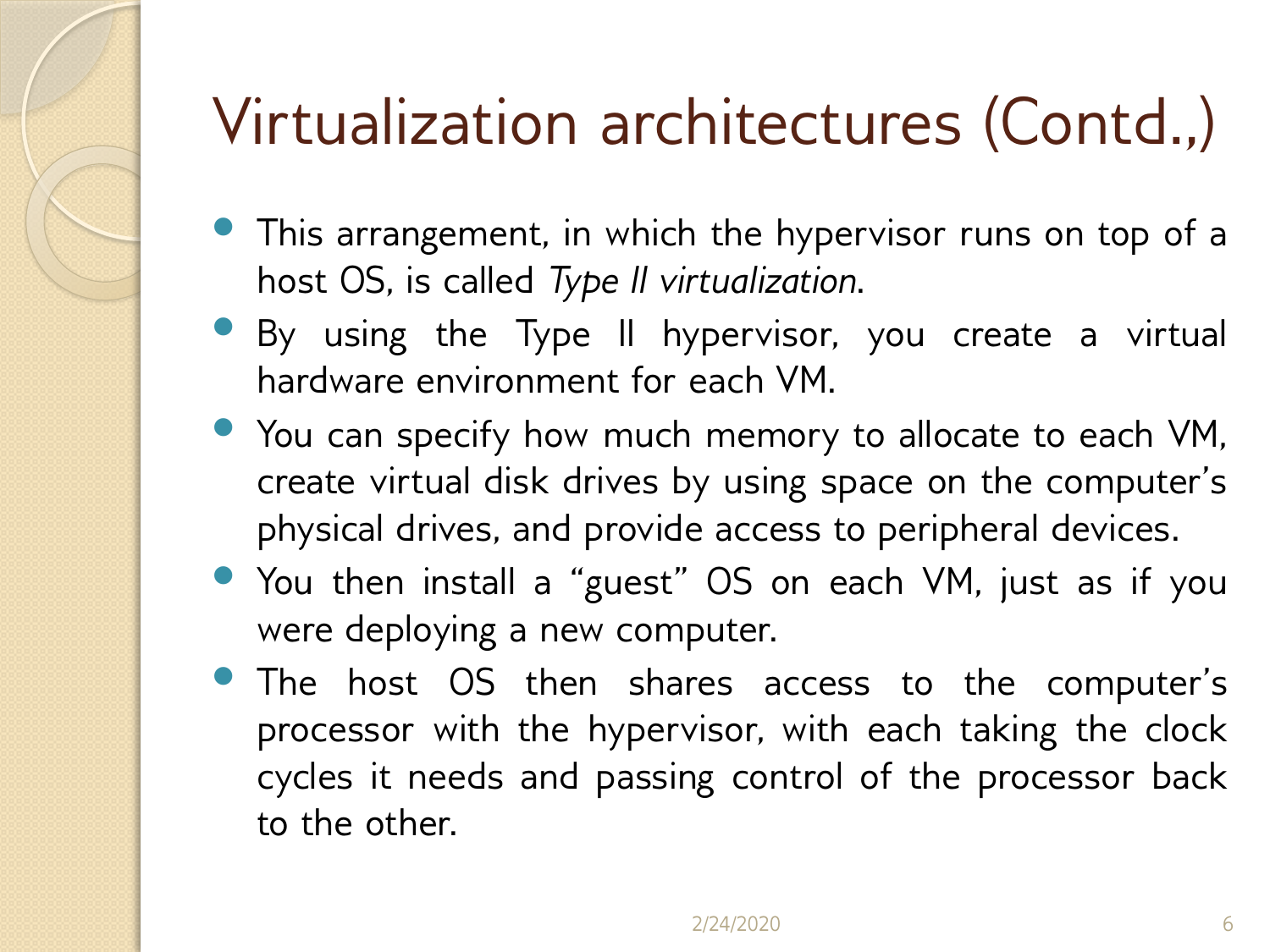

# Virtualization architectures (Contd.,)
This arrangement, in which the hypervisor runs on top of a host OS, is called Type II virtualization.
By using the Type II hypervisor, you create a virtual hardware environment for each VM.
You can specify how much memory to allocate to each VM, create virtual disk drives by using space on the computer’s physical drives, and provide access to peripheral devices.
You then install a “guest” OS on each VM, just as if you were deploying a new computer.
The host OS then shares access to the computer’s processor with the hypervisor, with each taking the clock cycles it needs and passing control of the processor back to the other.
2/24/2020
6